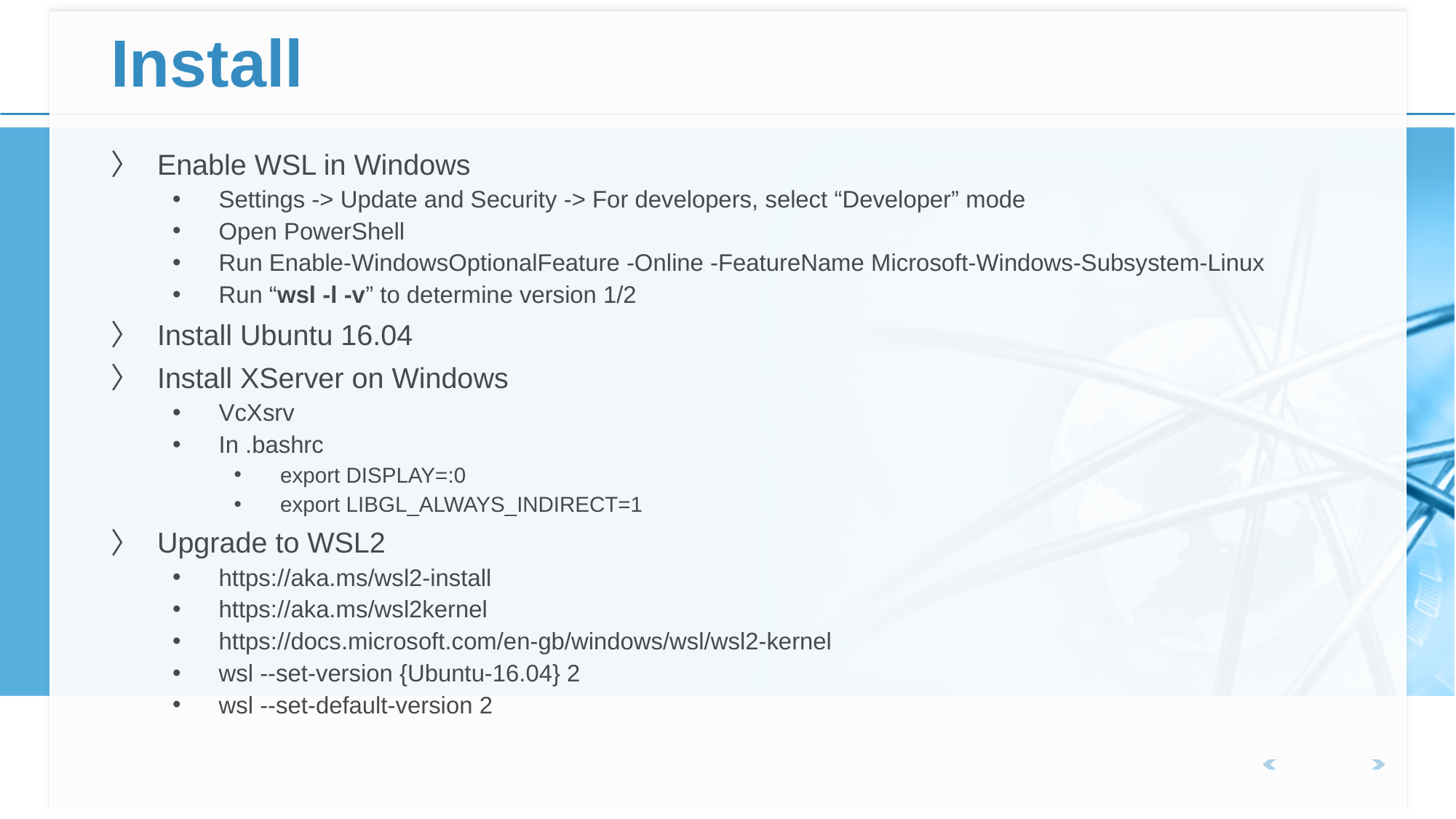

# Install
Enable WSL in Windows
Settings -> Update and Security -> For developers, select “Developer” mode
Open PowerShell
Run Enable-WindowsOptionalFeature -Online -FeatureName Microsoft-Windows-Subsystem-Linux
Run “wsl -l -v” to determine version 1/2
Install Ubuntu 16.04
Install XServer on Windows
VcXsrv
In .bashrc
export DISPLAY=:0
export LIBGL_ALWAYS_INDIRECT=1
Upgrade to WSL2
https://aka.ms/wsl2-install
https://aka.ms/wsl2kernel
https://docs.microsoft.com/en-gb/windows/wsl/wsl2-kernel
wsl --set-version {Ubuntu-16.04} 2
wsl --set-default-version 2